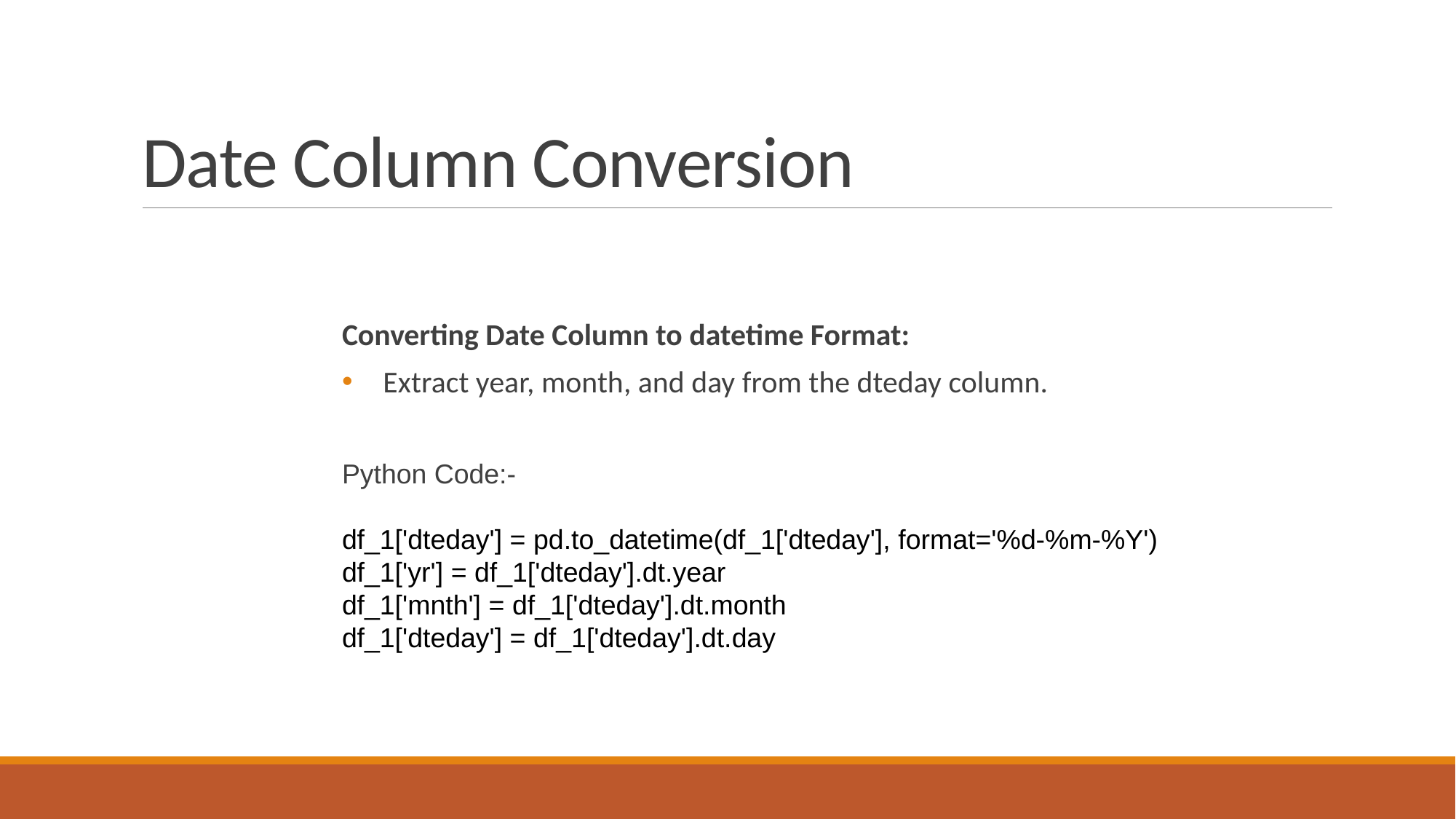

# Date Column Conversion

Converting Date Column to datetime Format:
Extract year, month, and day from the dteday column.

Python Code:-

df_1['dteday'] = pd.to_datetime(df_1['dteday'], format='%d-%m-%Y')
df_1['yr'] = df_1['dteday'].dt.year
df_1['mnth'] = df_1['dteday'].dt.month
df_1['dteday'] = df_1['dteday'].dt.day